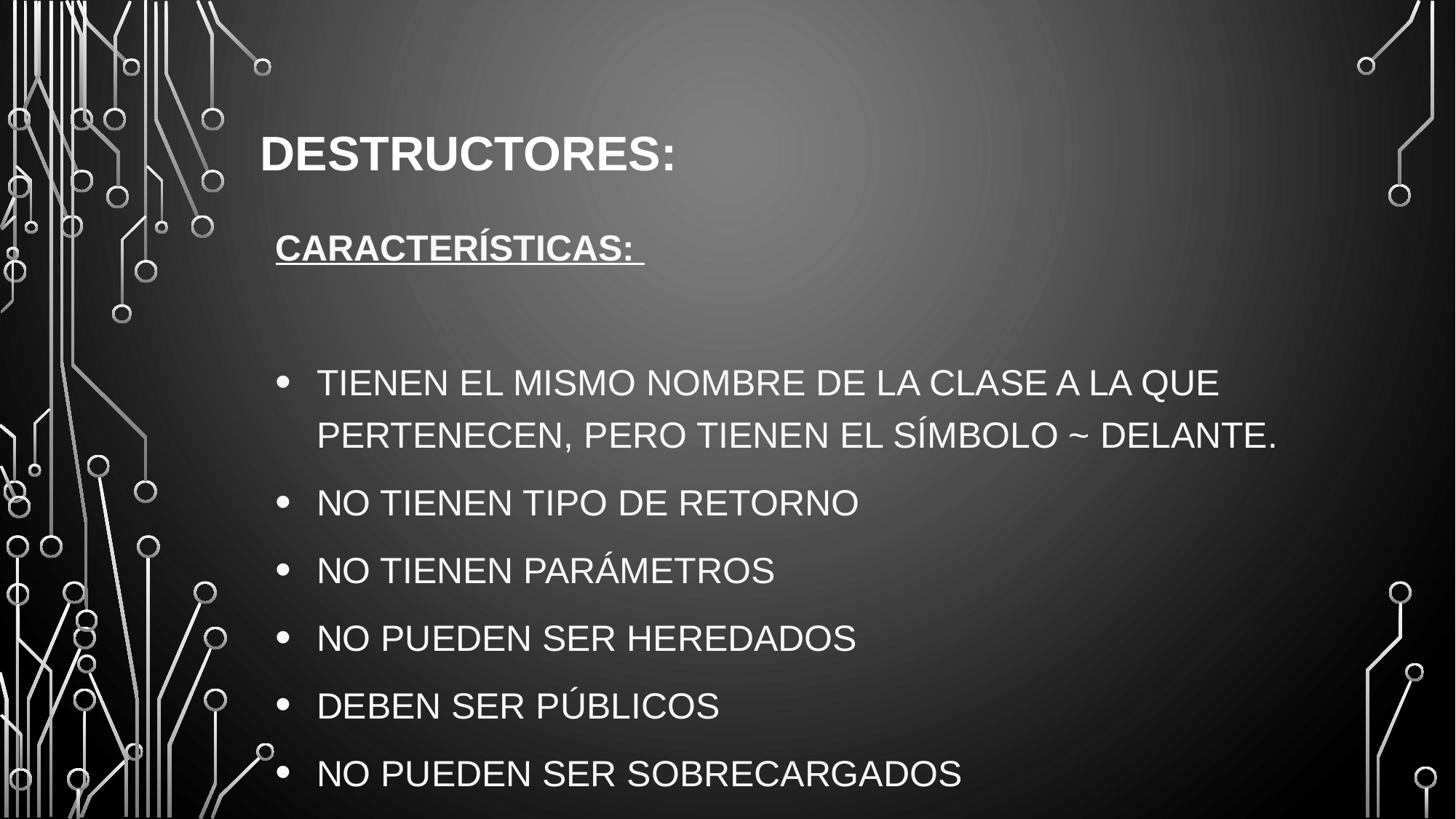

# DESTRUCTORES:
Características:

Tienen el mismo nombre de la clase a la que pertenecen, pero tienen el símbolo ~ delante.
No tienen tipo de retorno
No tienen parámetros
No pueden ser heredados
Deben ser públicos
No pueden ser sobrecargados